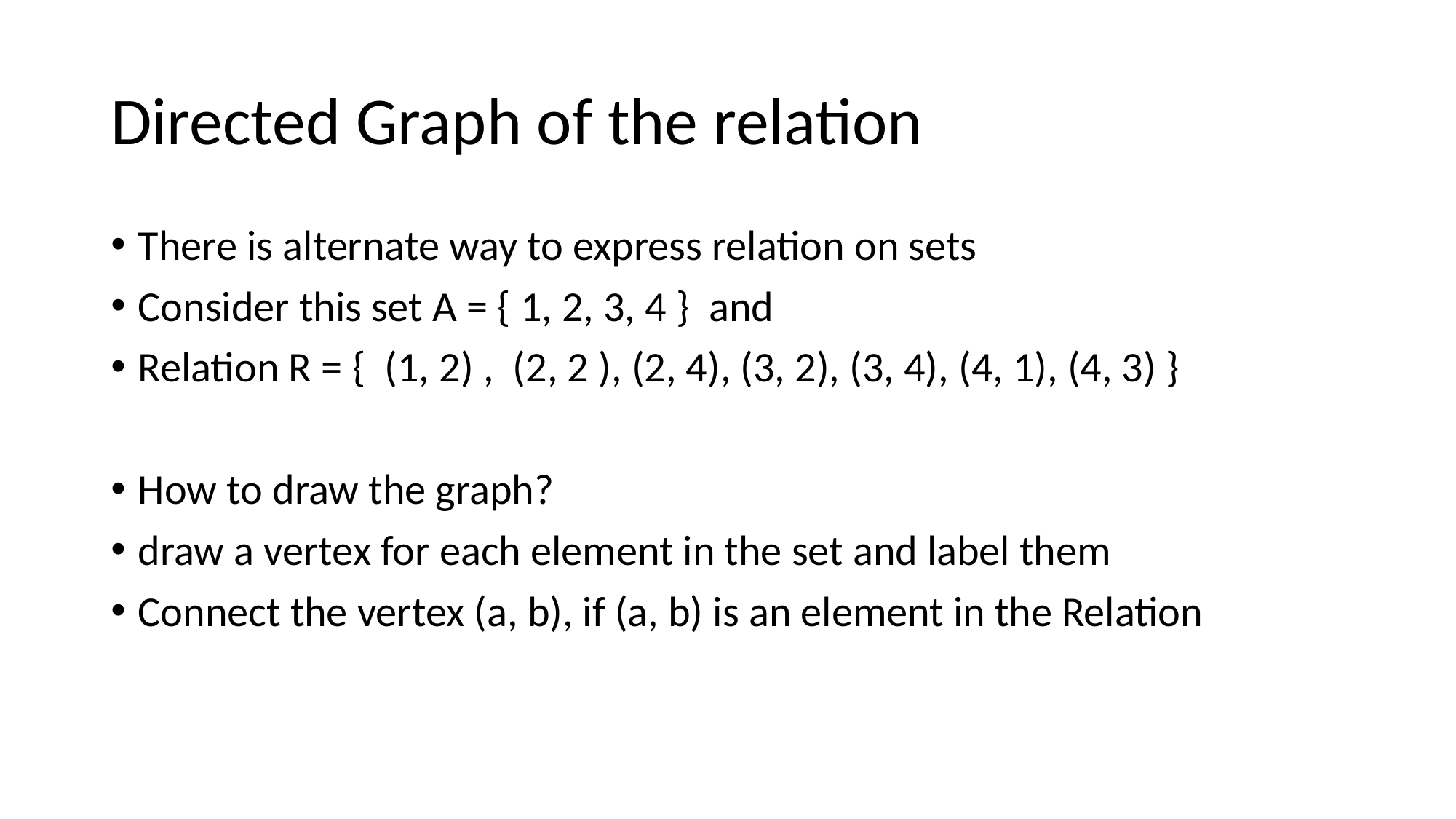

# Directed Graph of the relation
There is alternate way to express relation on sets
Consider this set A = { 1, 2, 3, 4 }  and
Relation R = {  (1, 2) ,  (2, 2 ), (2, 4), (3, 2), (3, 4), (4, 1), (4, 3) }

How to draw the graph?
draw a vertex for each element in the set and label them
Connect the vertex (a, b), if (a, b) is an element in the Relation